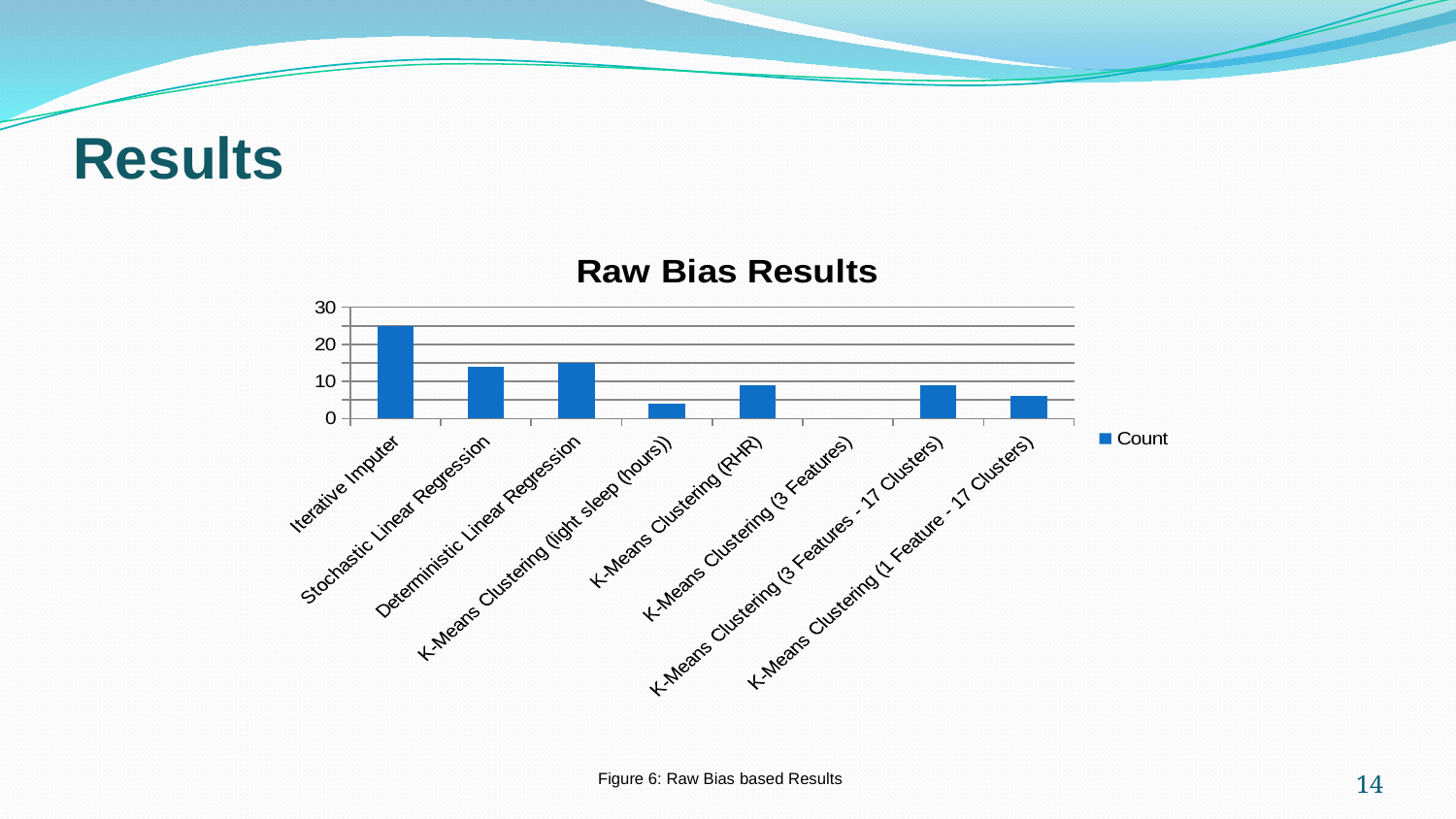

Results

### Chart: Raw Bias Results

| Category | Count |
|---|---|
| Iterative Imputer | 25.0 |
| Stochastic Linear Regression | 14.0 |
| Deterministic Linear Regression | 15.0 |
| K-Means Clustering (light sleep (hours)) | 4.0 |
| K-Means Clustering (RHR) | 9.0 |
| K-Means Clustering (3 Features) | 0.0 |
| K-Means Clustering (3 Features - 17 Clusters) | 9.0 |
| K-Means Clustering (1 Feature - 17 Clusters) | 6.0 |
14
Figure 6: Raw Bias based Results